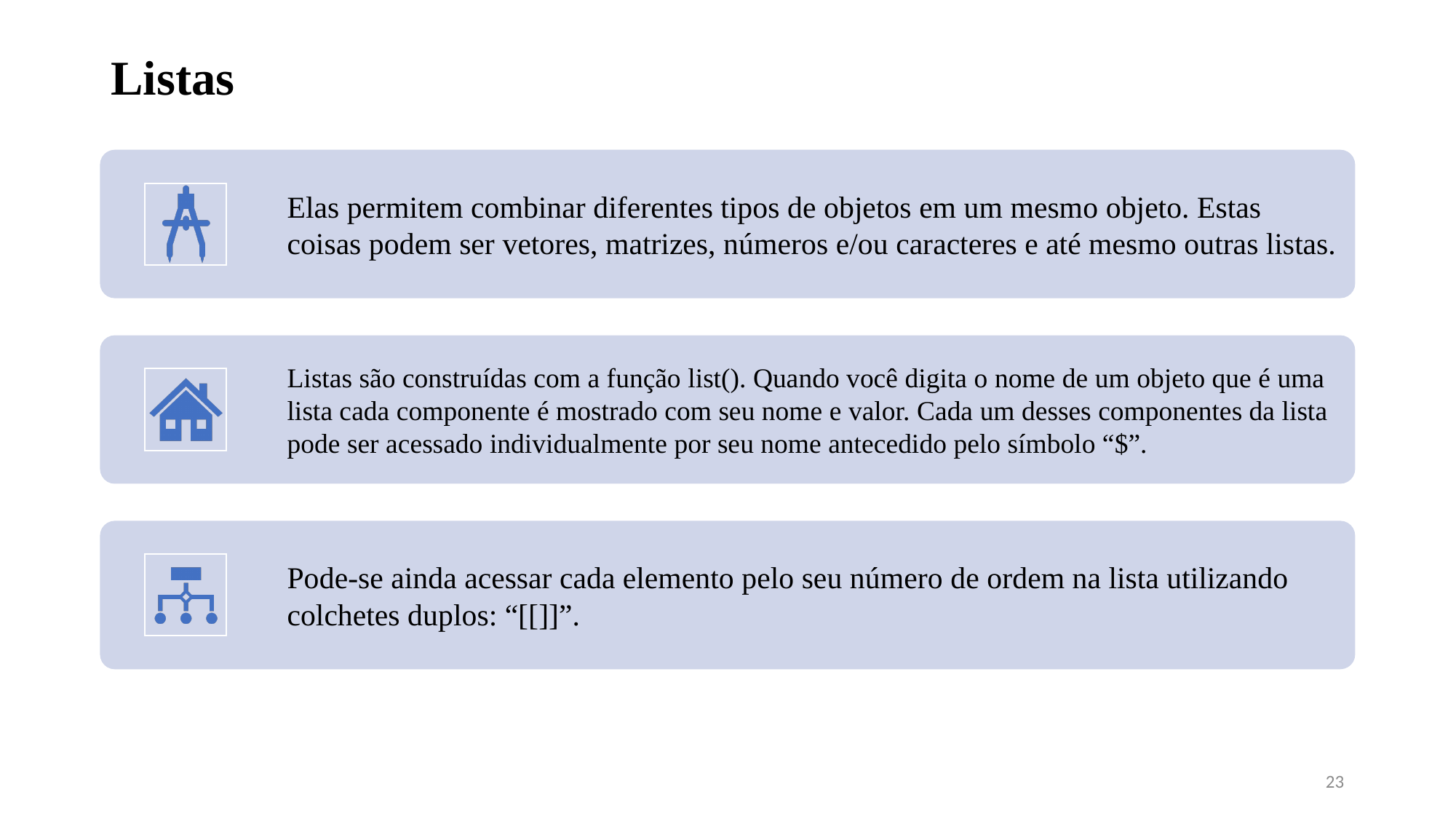

# Listas
Elas permitem combinar diferentes tipos de objetos em um mesmo objeto. Estas coisas podem ser vetores, matrizes, números e/ou caracteres e até mesmo outras listas.
Listas são construídas com a função list(). Quando você digita o nome de um objeto que é uma lista cada componente é mostrado com seu nome e valor. Cada um desses componentes da lista pode ser acessado individualmente por seu nome antecedido pelo símbolo “$”.
Pode-se ainda acessar cada elemento pelo seu número de ordem na lista utilizando colchetes duplos: “[[]]”.
23